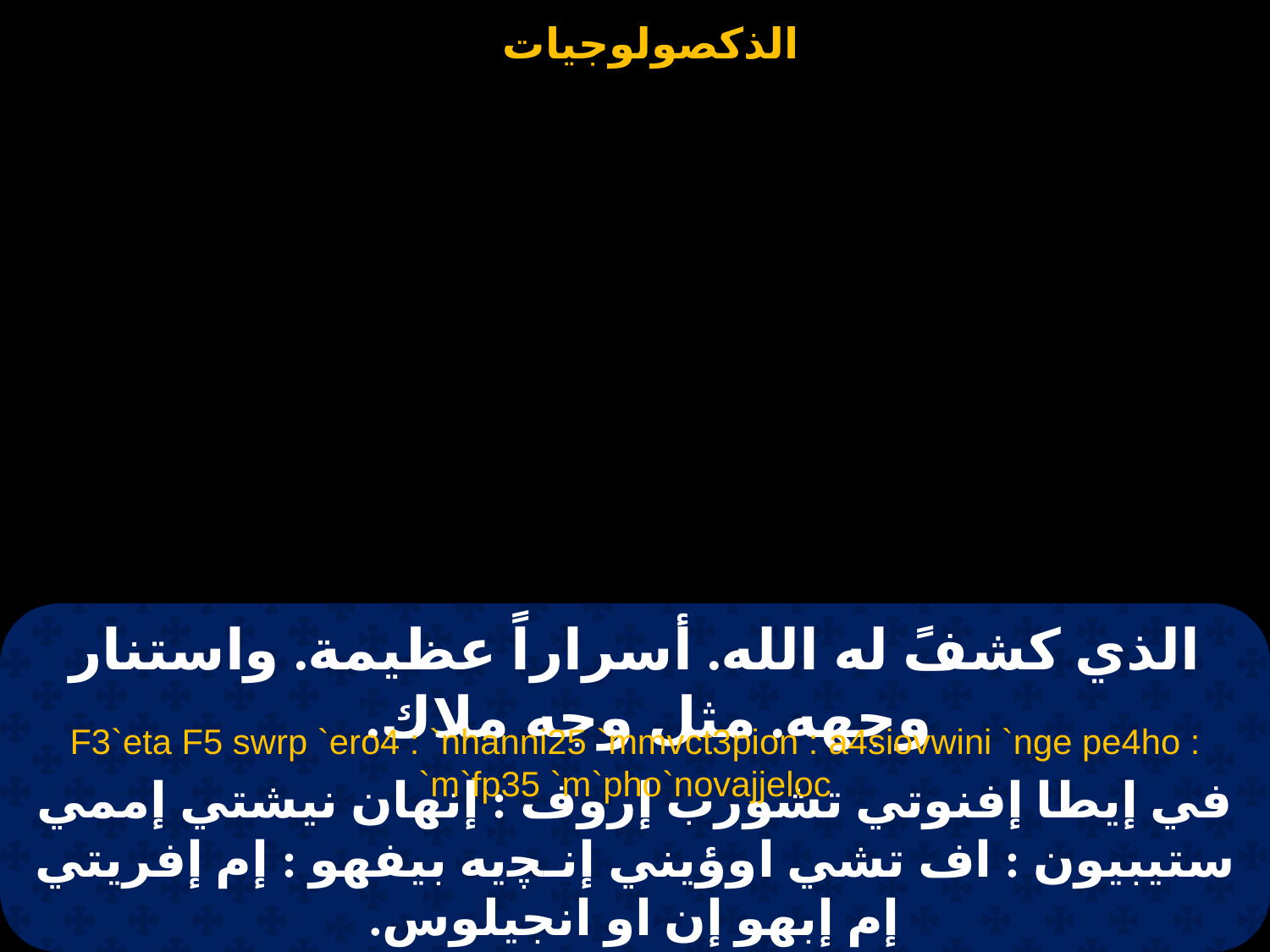

# الذي كشفً له الله. أسراراً عظيمة. واستنار وجهه. مثل وجه ملاك.
F3`eta F5 swrp `ero4 : `nhanni25 `mmvct3pion : a4siovwini `nge pe4ho : `m`fp35 `m`pho`novajjeloc
في إيطا إفنوتي تشورب إروف : إنهان نيشتي إممي ستيبيون : اف تشي اوؤيني إنـﭽيه بيفهو : إم إفريتي إم إبهو إن او انجيلوس.